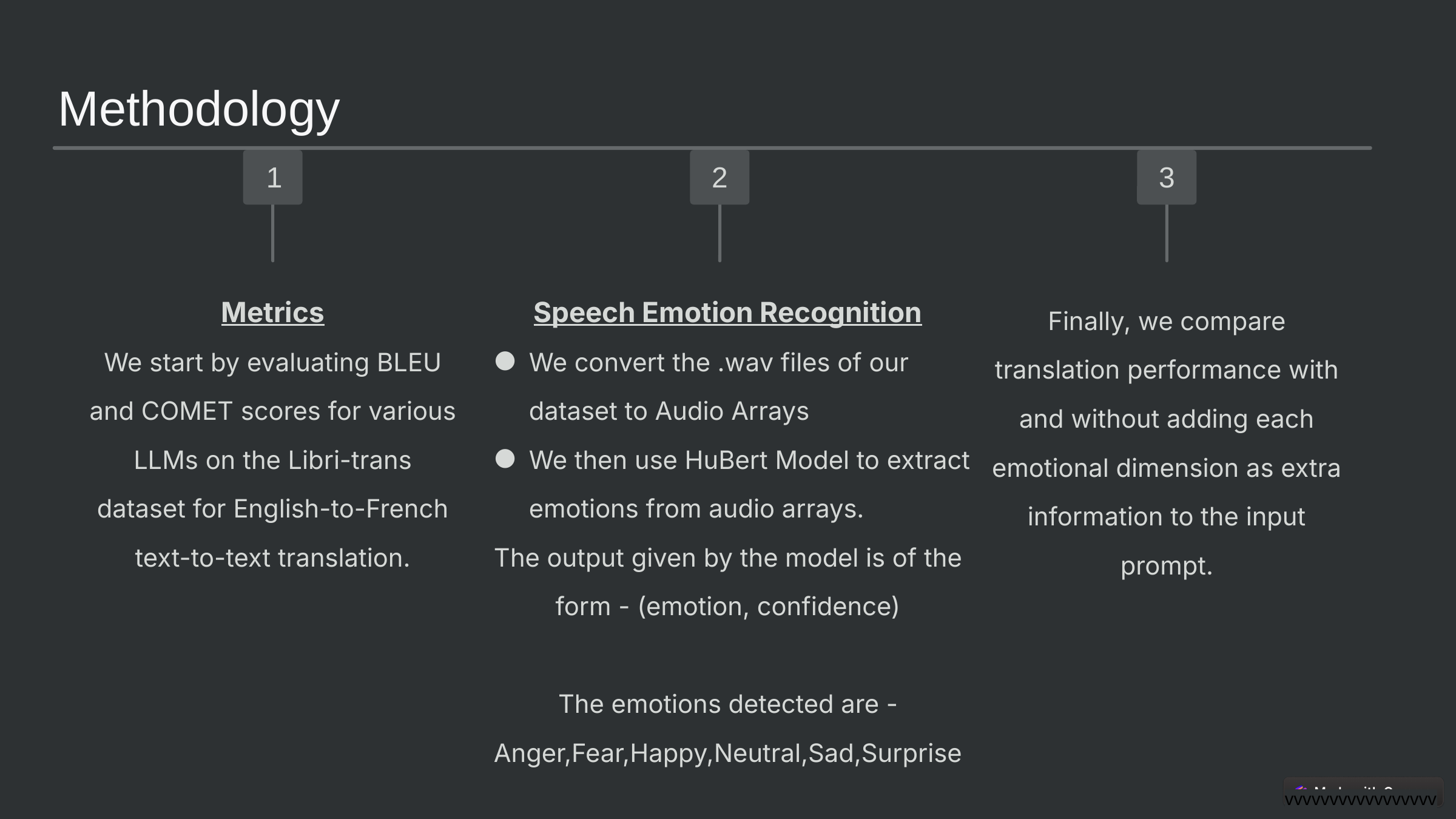

Methodology

1
2
3

Metrics
We start by evaluating BLEU and COMET scores for various LLMs on the Libri-trans dataset for English-to-French text-to-text translation.
Speech Emotion Recognition
We convert the .wav files of our dataset to Audio Arrays
We then use HuBert Model to extract emotions from audio arrays.
The output given by the model is of the form - (emotion, confidence)

The emotions detected are - Anger,Fear,Happy,Neutral,Sad,Surprise

Finally, we compare translation performance with and without adding each emotional dimension as extra information to the input prompt.
vvvvvvvvvvvvvvvvv